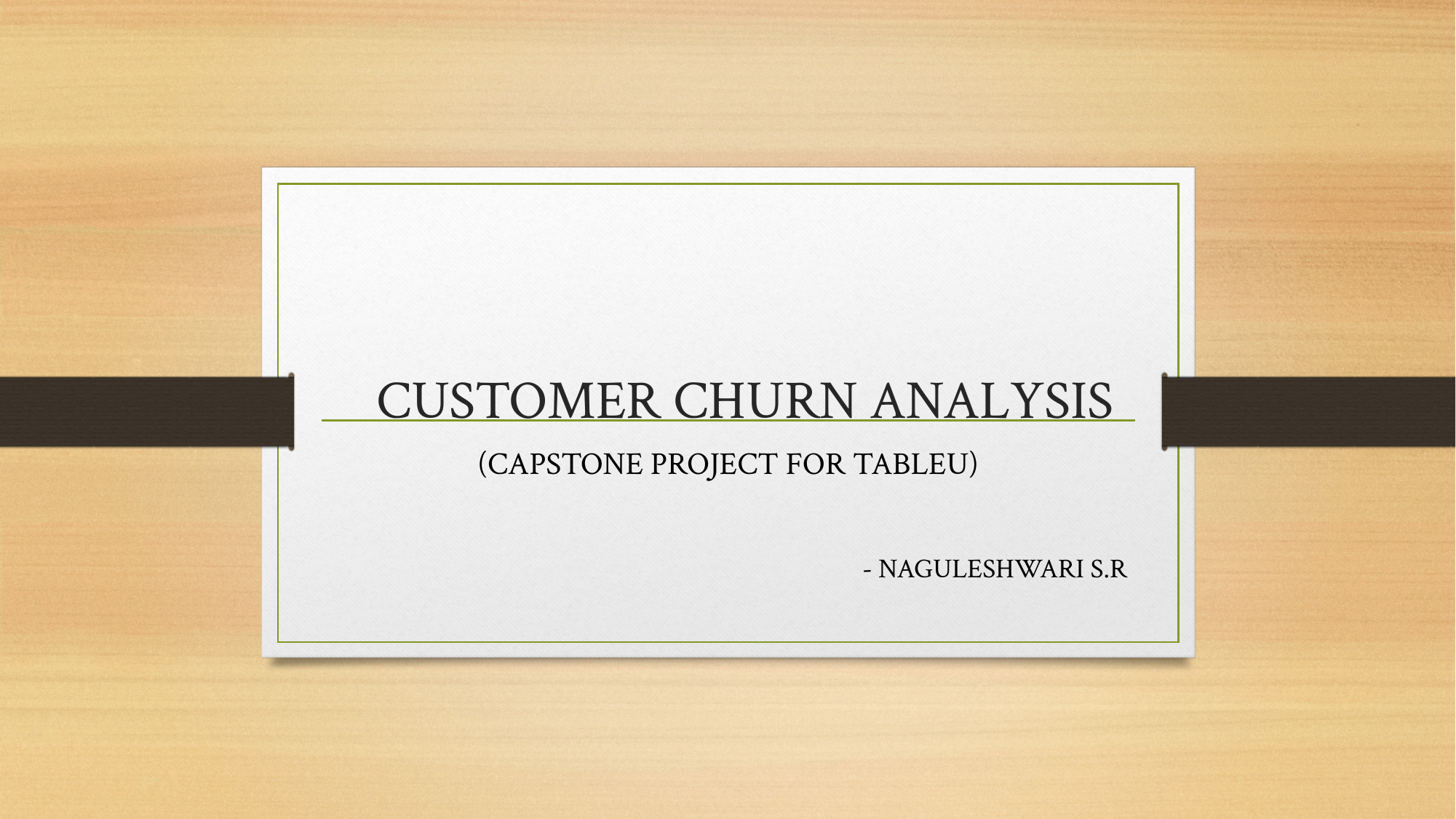

# CUSTOMER CHURN ANALYSIS
(CAPSTONE PROJECT FOR TABLEU)
- NAGULESHWARI S.R